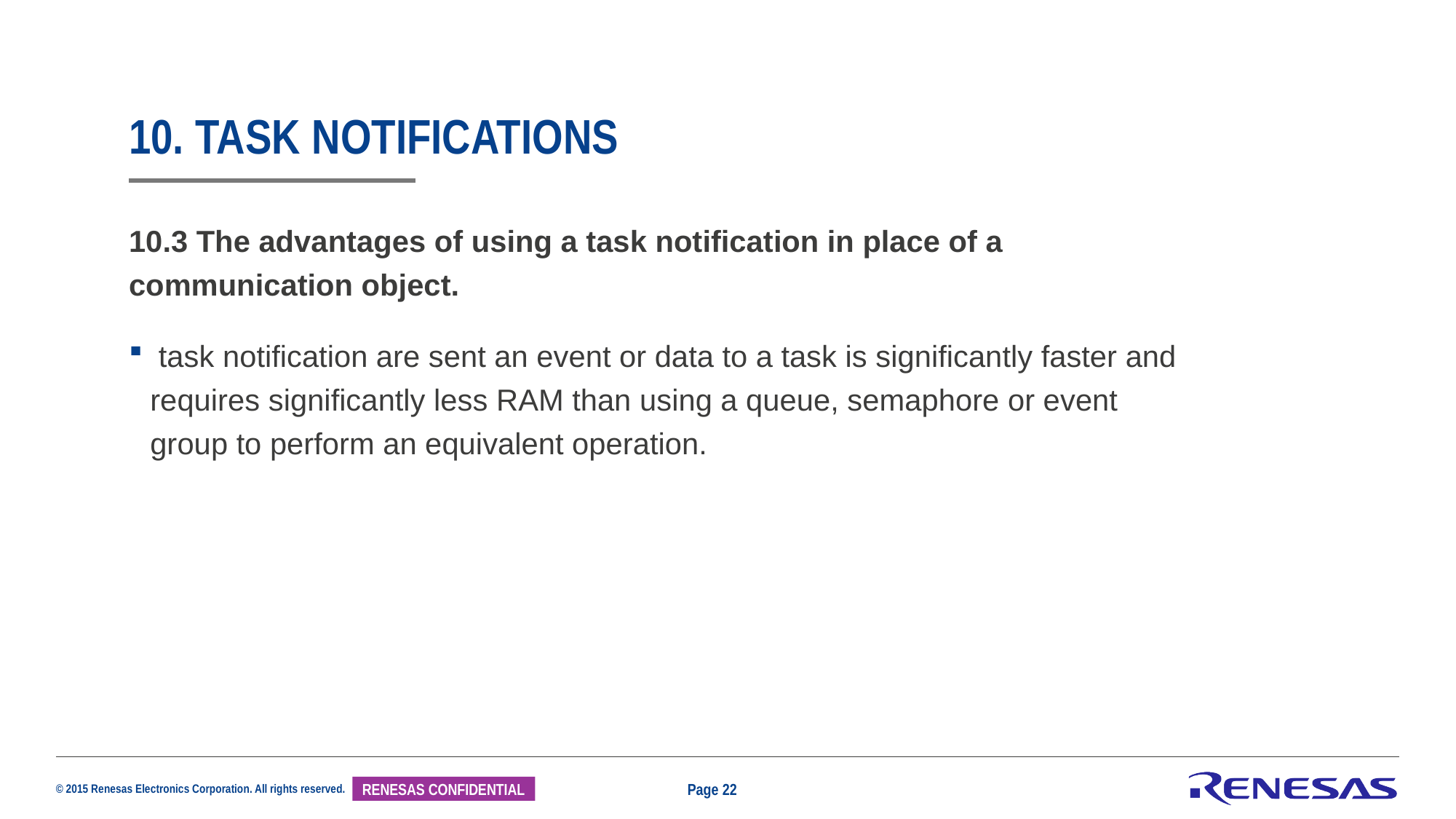

# 10. Task Notifications
10.3 The advantages of using a task notification in place of a communication object.
 task notification are sent an event or data to a task is significantly faster and requires significantly less RAM than using a queue, semaphore or event group to perform an equivalent operation.

Page 22